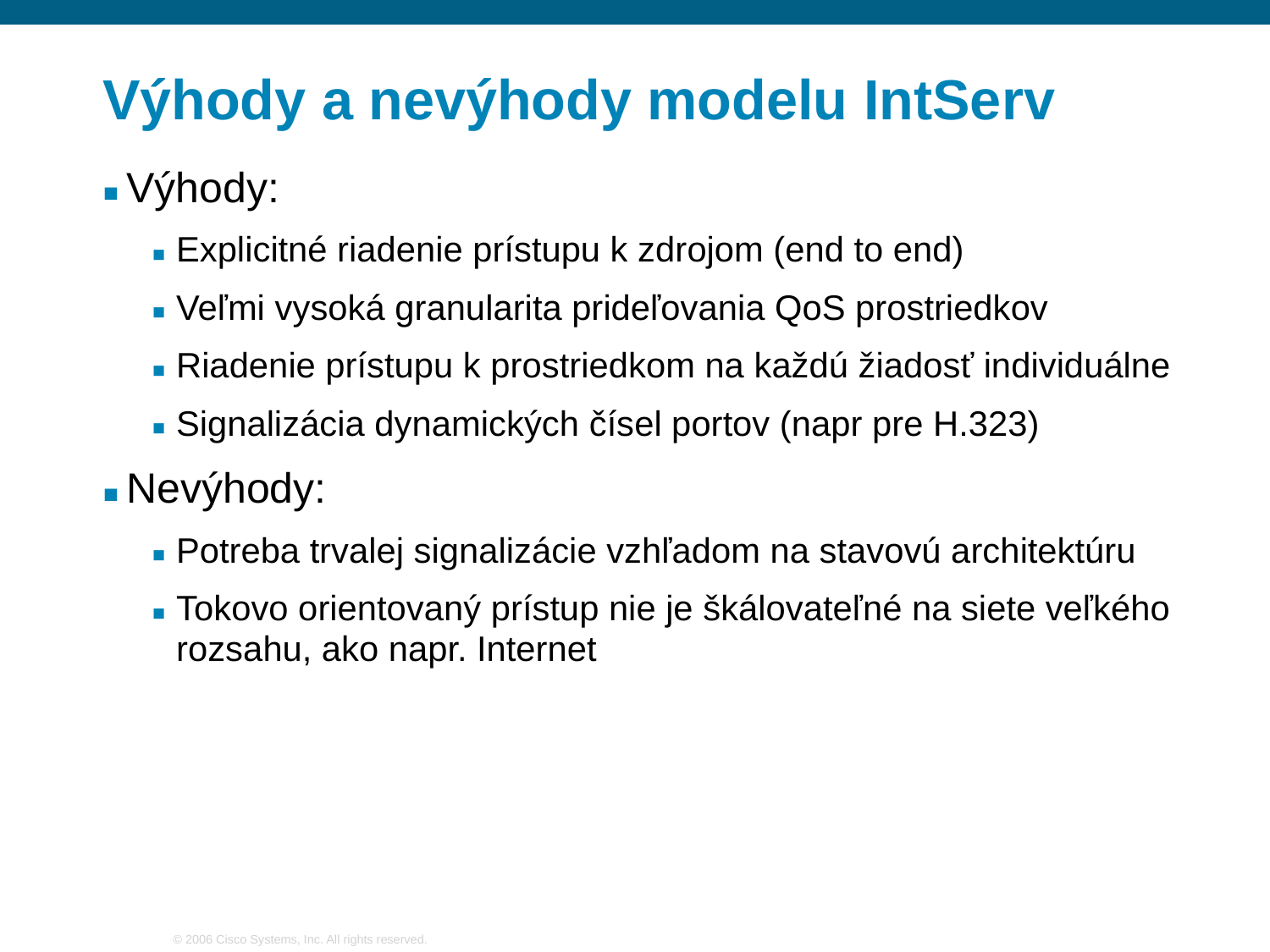

# Výhody a nevýhody modelu IntServ
Výhody:
Explicitné riadenie prístupu k zdrojom (end to end)
Veľmi vysoká granularita prideľovania QoS prostriedkov
Riadenie prístupu k prostriedkom na každú žiadosť individuálne
Signalizácia dynamických čísel portov (napr pre H.323)
Nevýhody:
Potreba trvalej signalizácie vzhľadom na stavovú architektúru
Tokovo orientovaný prístup nie je škálovateľné na siete veľkého rozsahu, ako napr. Internet